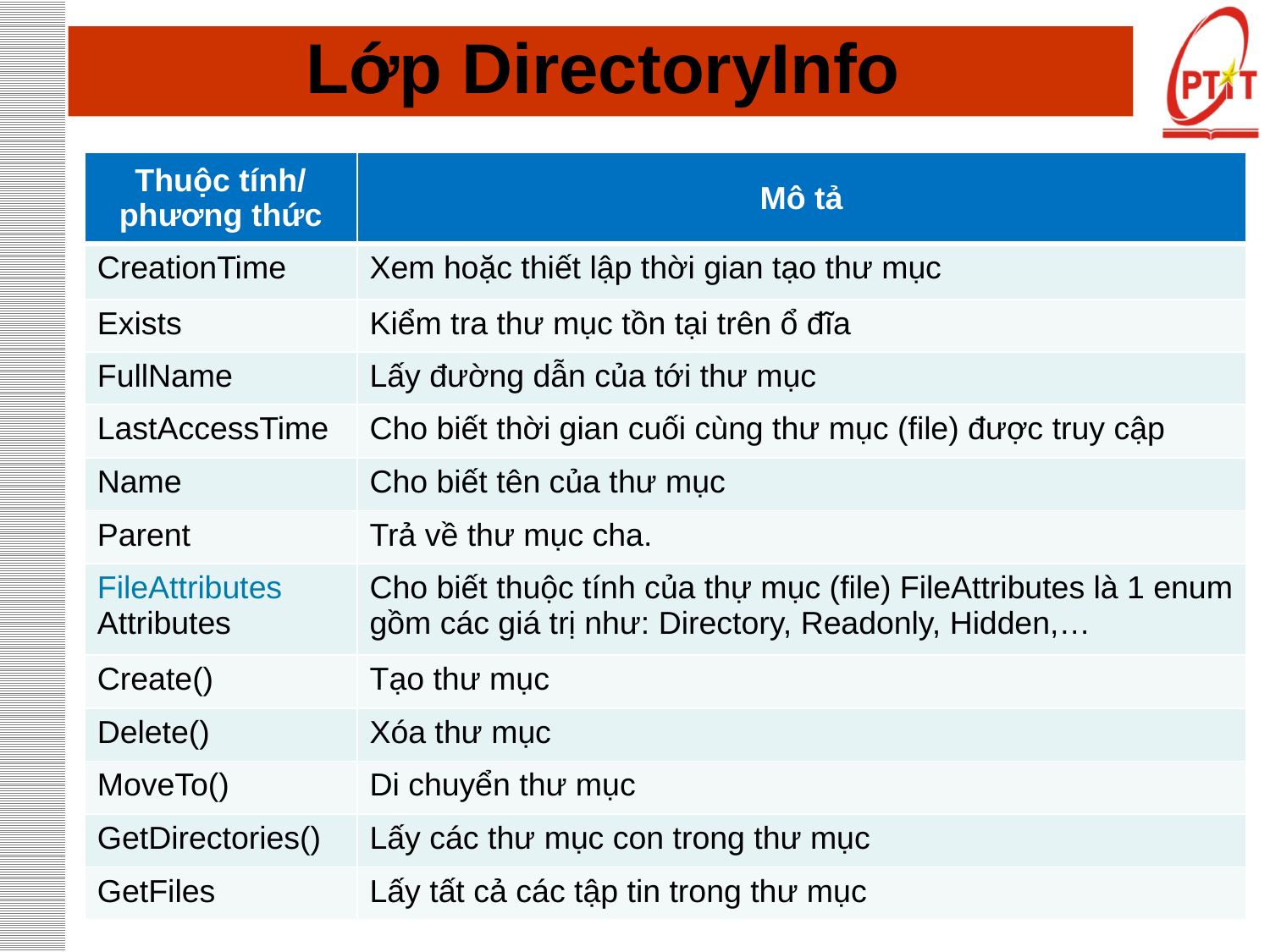

# Lớp DirectoryInfo
| Thuộc tính/ phương thức | Mô tả |
| --- | --- |
| CreationTime | Xem hoặc thiết lập thời gian tạo thư mục |
| Exists | Kiểm tra thư mục tồn tại trên ổ đĩa |
| FullName | Lấy đường dẫn của tới thư mục |
| LastAccessTime | Cho biết thời gian cuối cùng thư mục (file) được truy cập |
| Name | Cho biết tên của thư mục |
| Parent | Trả về thư mục cha. |
| FileAttributes Attributes | Cho biết thuộc tính của thự mục (file) FileAttributes là 1 enum gồm các giá trị như: Directory, Readonly, Hidden,… |
| Create() | Tạo thư mục |
| Delete() | Xóa thư mục |
| MoveTo() | Di chuyển thư mục |
| GetDirectories() | Lấy các thư mục con trong thư mục |
| GetFiles | Lấy tất cả các tập tin trong thư mục |